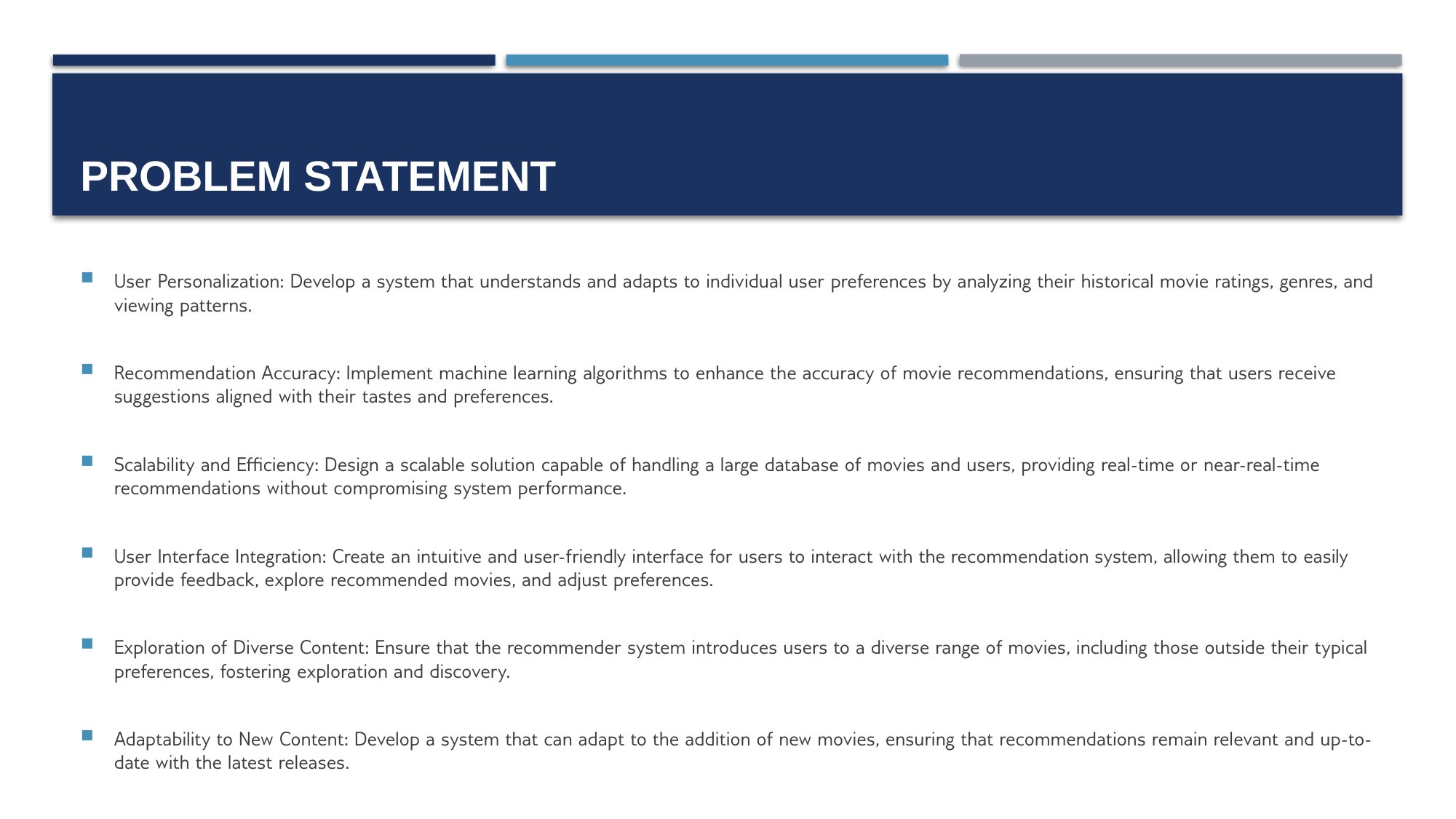

# Problem Statement
User Personalization: Develop a system that understands and adapts to individual user preferences by analyzing their historical movie ratings, genres, and viewing patterns.

Recommendation Accuracy: Implement machine learning algorithms to enhance the accuracy of movie recommendations, ensuring that users receive suggestions aligned with their tastes and preferences.

Scalability and Efficiency: Design a scalable solution capable of handling a large database of movies and users, providing real-time or near-real-time recommendations without compromising system performance.

User Interface Integration: Create an intuitive and user-friendly interface for users to interact with the recommendation system, allowing them to easily provide feedback, explore recommended movies, and adjust preferences.

Exploration of Diverse Content: Ensure that the recommender system introduces users to a diverse range of movies, including those outside their typical preferences, fostering exploration and discovery.

Adaptability to New Content: Develop a system that can adapt to the addition of new movies, ensuring that recommendations remain relevant and up-to-date with the latest releases.